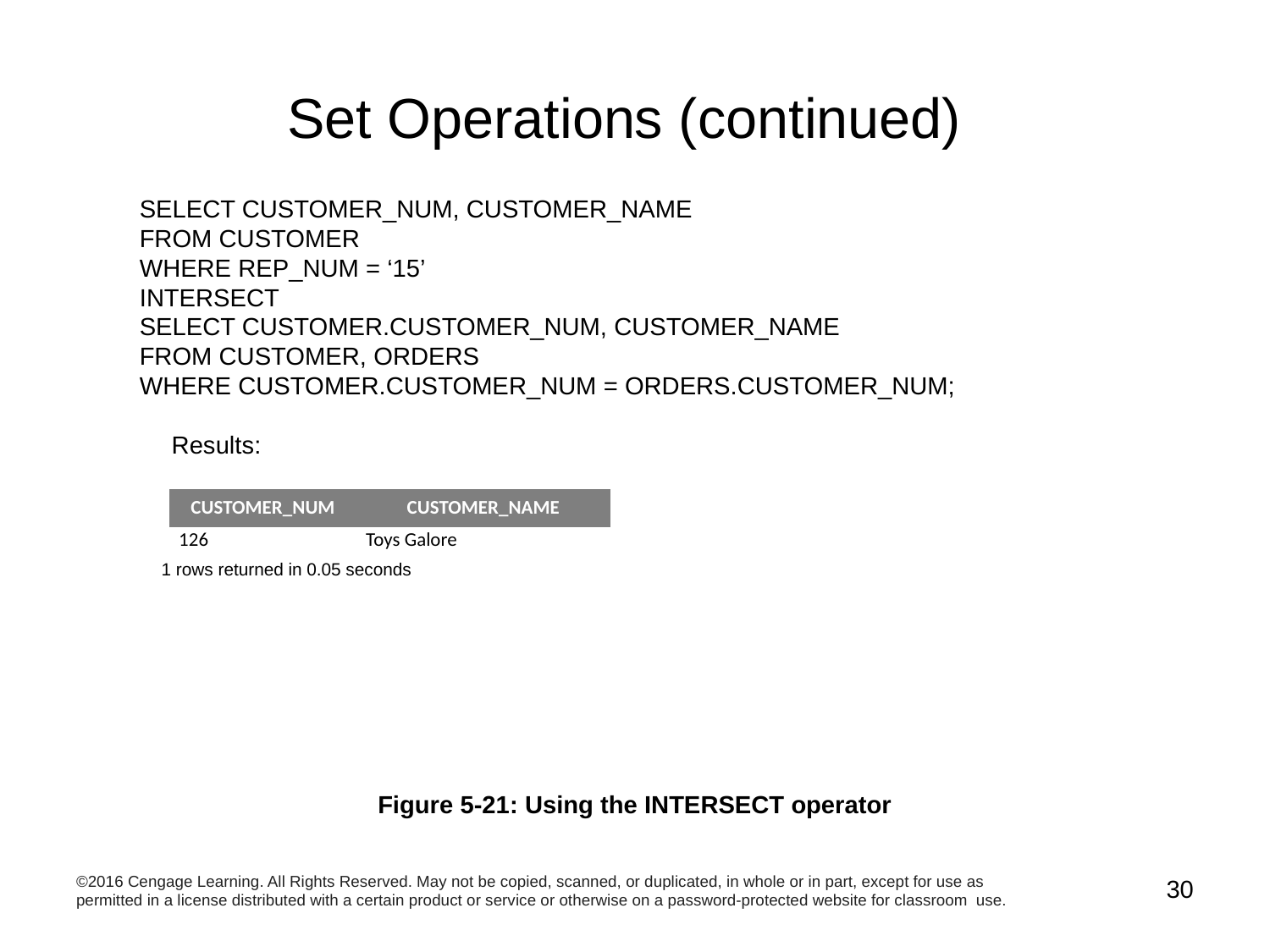

# Set Operations (continued)
SELECT CUSTOMER_NUM, CUSTOMER_NAME
FROM CUSTOMER
WHERE REP_NUM = ‘15’
INTERSECT
SELECT CUSTOMER.CUSTOMER_NUM, CUSTOMER_NAME
FROM CUSTOMER, ORDERS
WHERE CUSTOMER.CUSTOMER_NUM = ORDERS.CUSTOMER_NUM;

Results:
| CUSTOMER\_NUM | CUSTOMER\_NAME |
| --- | --- |
| 126 | Toys Galore |
 1 rows returned in 0.05 seconds
Figure 5-21: Using the INTERSECT operator

©2016 Cengage Learning. All Rights Reserved. May not be copied, scanned, or duplicated, in whole or in part, except for use as permitted in a license distributed with a certain product or service or otherwise on a password-protected website for classroom  use.
30